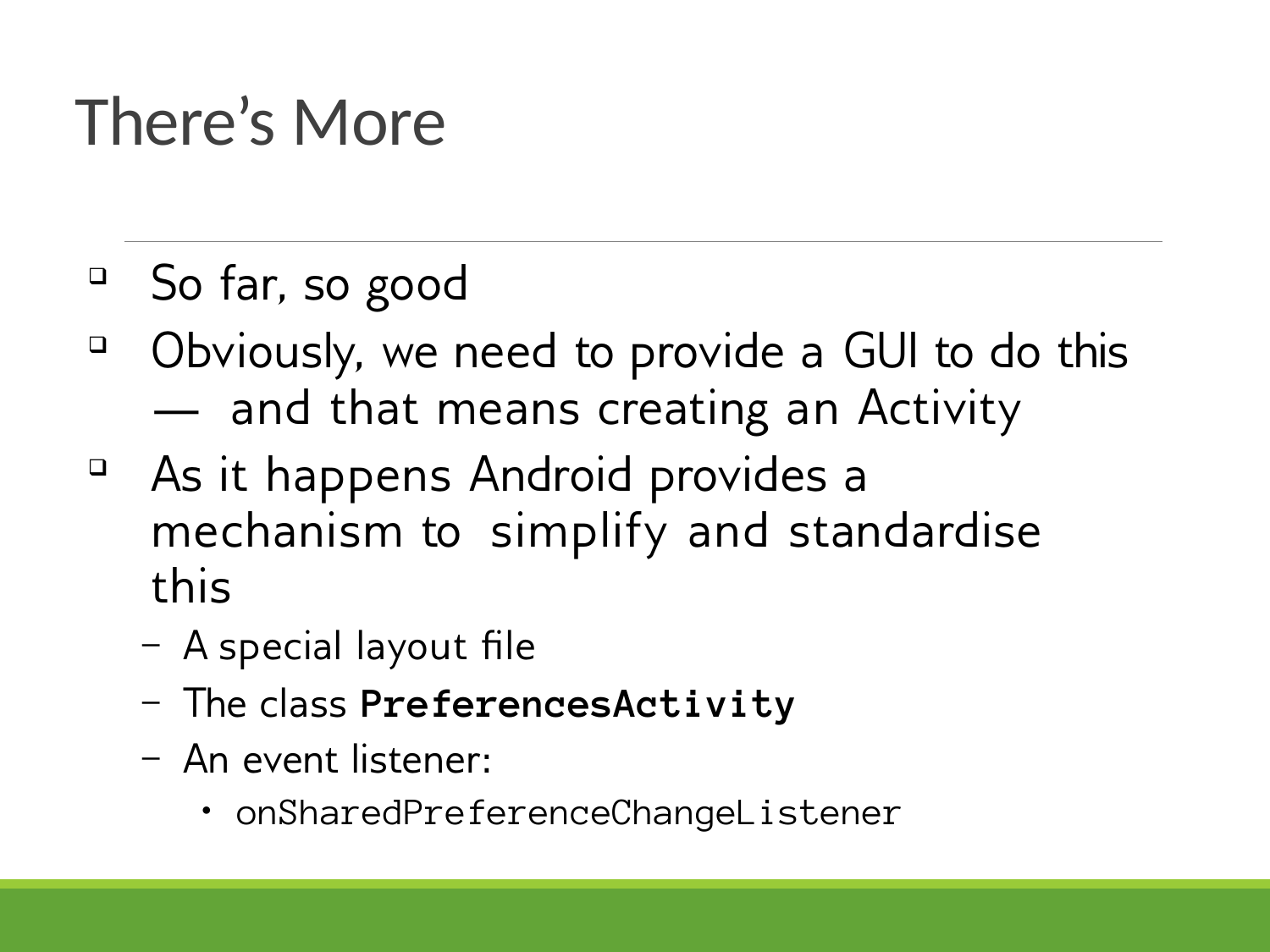

# There’s More
So far, so good
Obviously, we need to provide a GUI to do this—  and that means creating an Activity
As it happens Android provides a mechanism to  simplify and standardise this
A special layout file
The class PreferencesActivity
An event listener:
onSharedPreferenceChangeListener